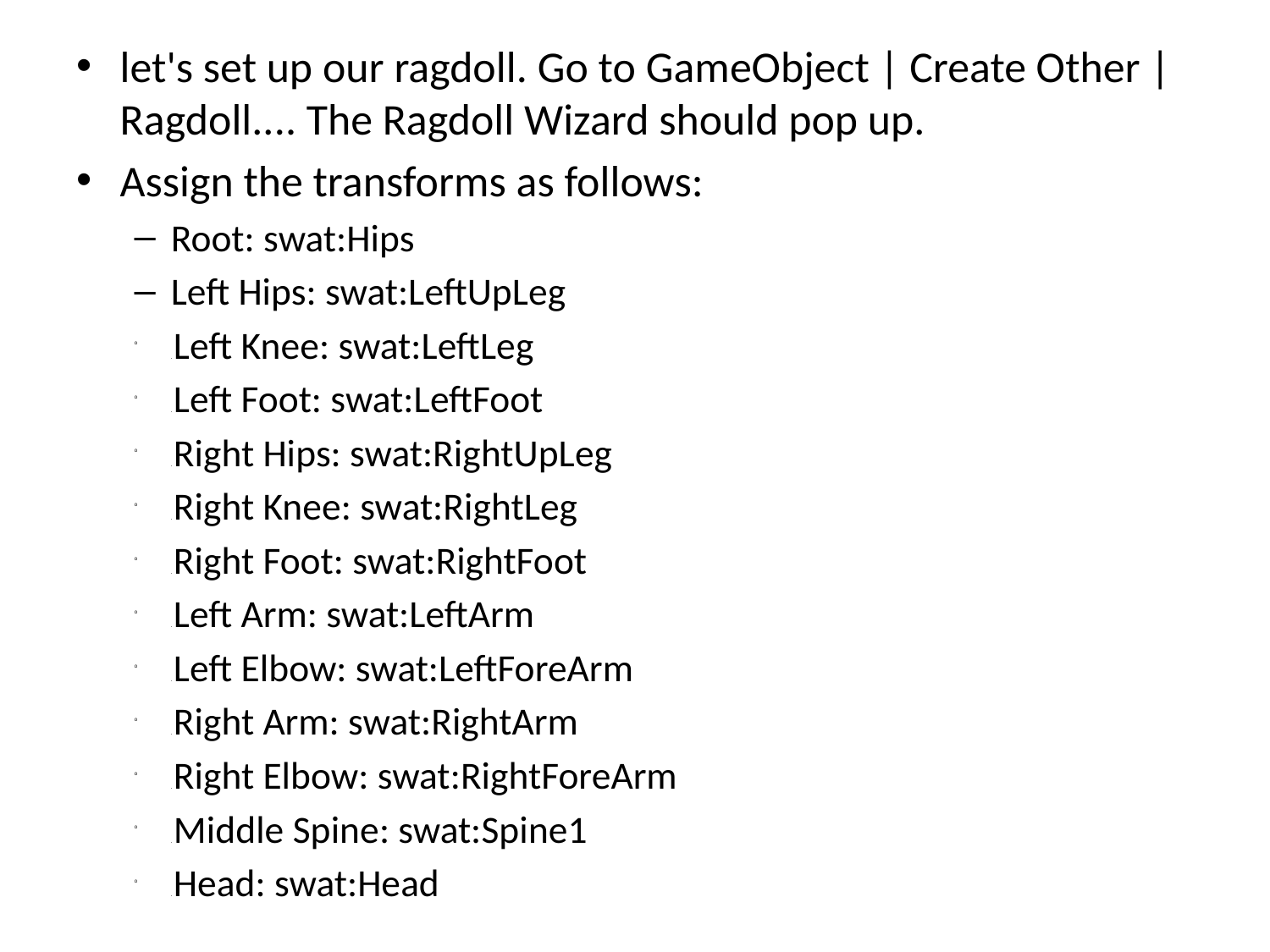

let's set up our ragdoll. Go to GameObject | Create Other | Ragdoll.... The Ragdoll Wizard should pop up.
Assign the transforms as follows:
Root: swat:Hips
Left Hips: swat:LeftUpLeg
. Left Knee: swat:LeftLeg
. Left Foot: swat:LeftFoot
. Right Hips: swat:RightUpLeg
. Right Knee: swat:RightLeg
. Right Foot: swat:RightFoot
. Left Arm: swat:LeftArm
. Left Elbow: swat:LeftForeArm
. Right Arm: swat:RightArm
. Right Elbow: swat:RightForeArm
. Middle Spine: swat:Spine1
. Head: swat:Head